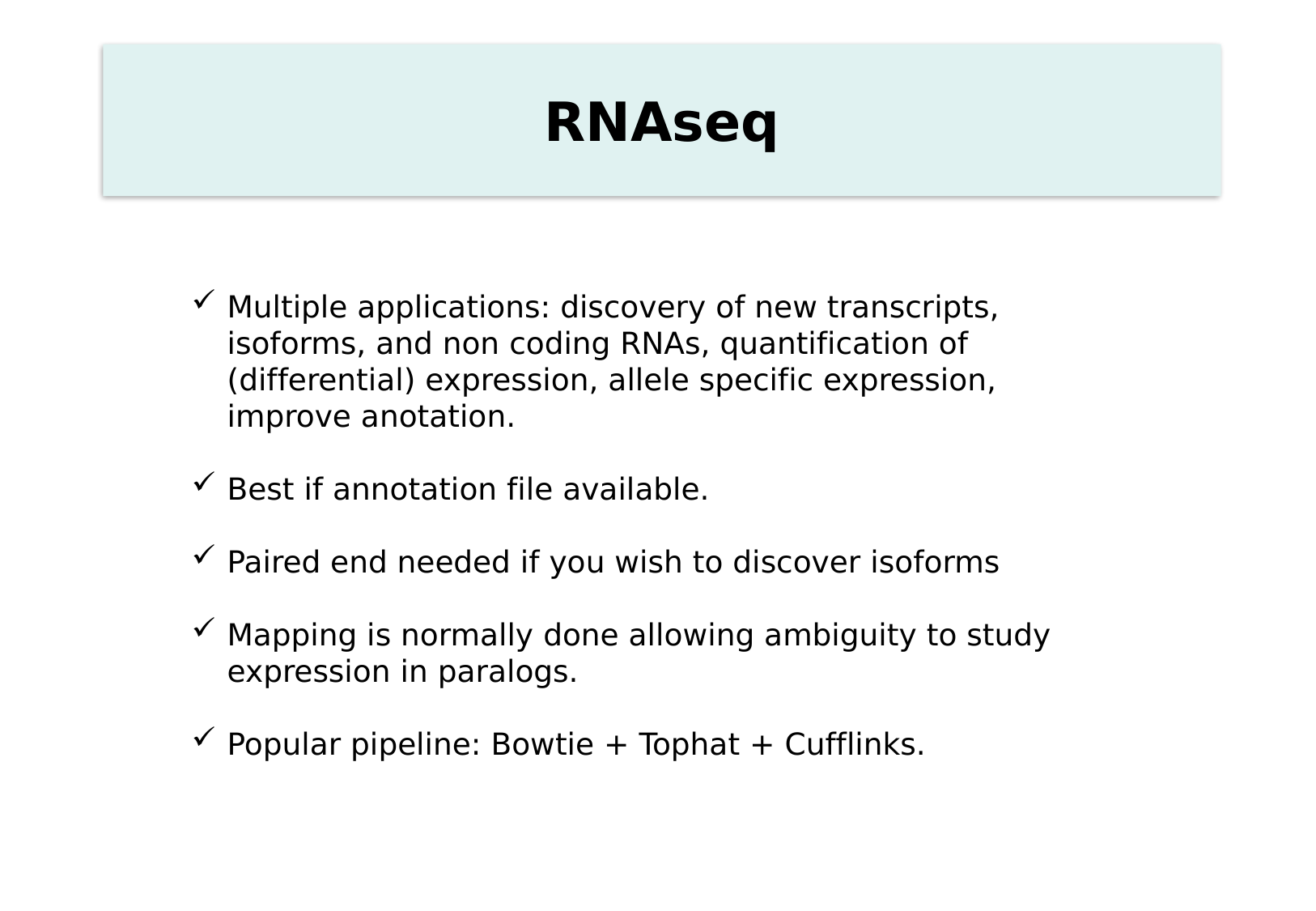

# RNAseq

Multiple applications: discovery of new transcripts, isoforms, and non coding RNAs, quantification of (differential) expression, allele specific expression, improve anotation.

Best if annotation file available.

Paired end needed if you wish to discover isoforms

Mapping is normally done allowing ambiguity to study expression in paralogs.

Popular pipeline: Bowtie + Tophat + Cufflinks.